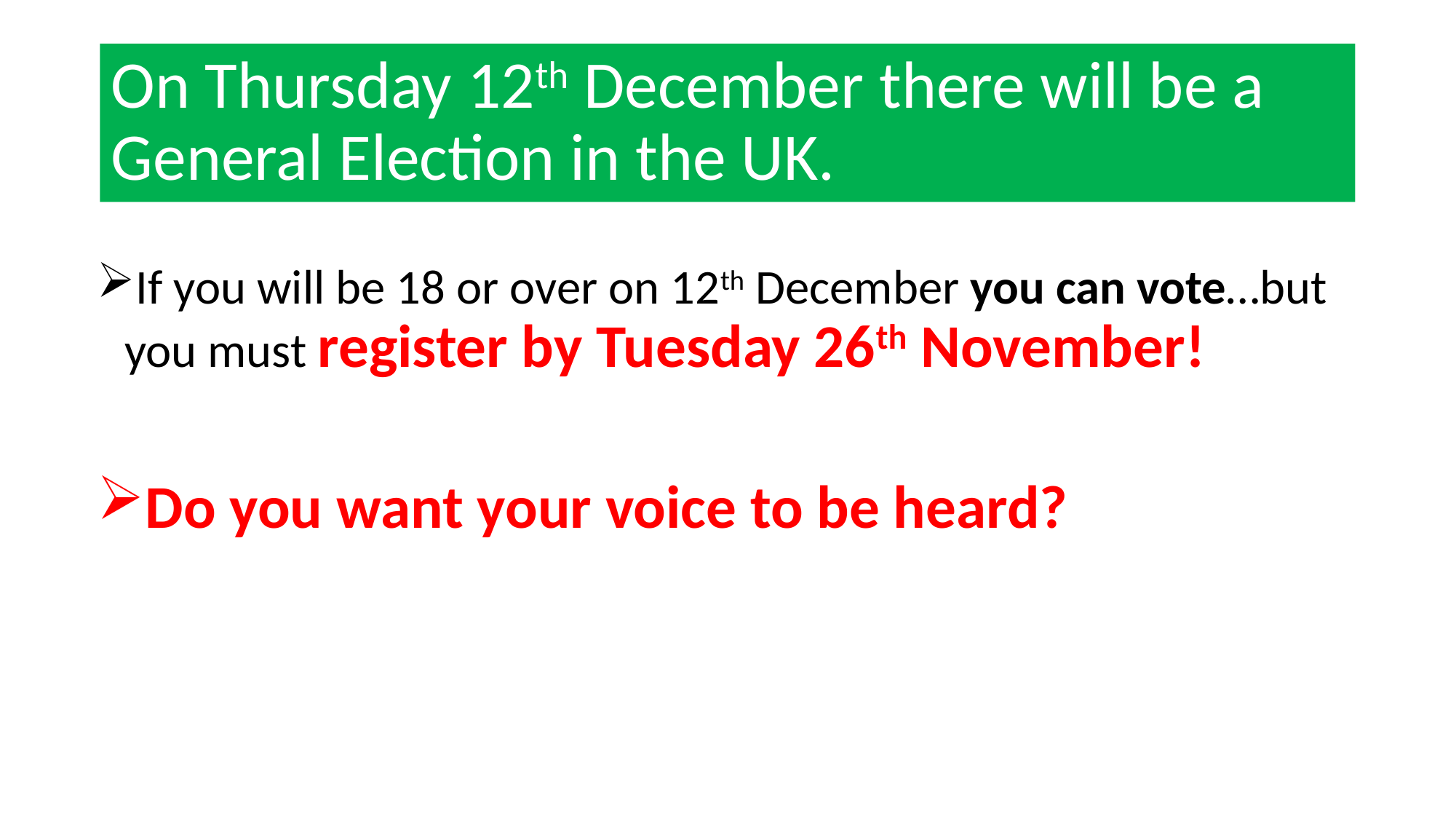

# On Thursday 12th December there will be a General Election in the UK.
If you will be 18 or over on 12th December you can vote…but you must register by Tuesday 26th November!

Do you want your voice to be heard?